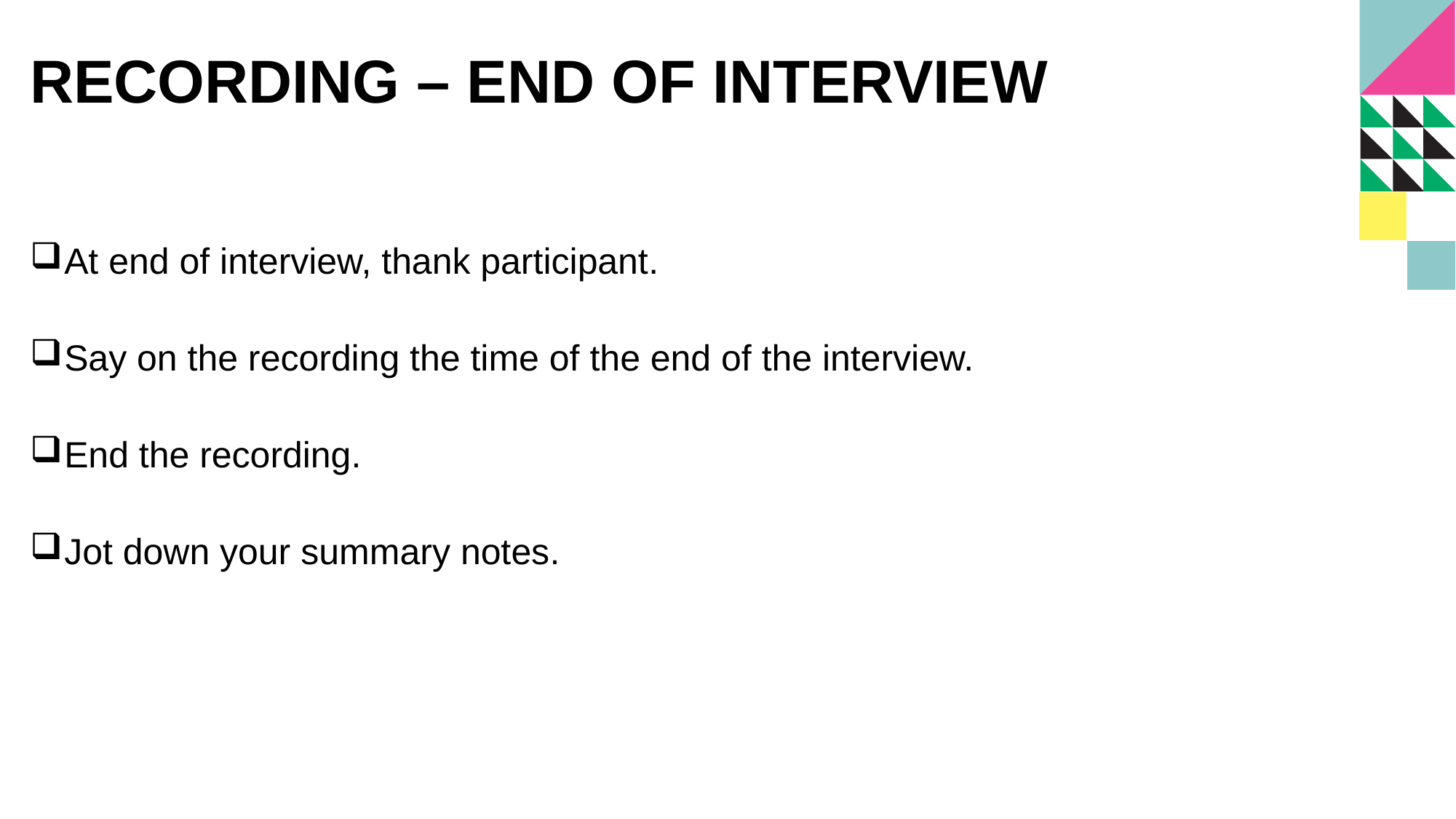

# Recording – end of interview​
At end of interview, thank participant​.

Say on the recording the time of the end of the interview.​

End the recording​.

Jot down your summary notes​.